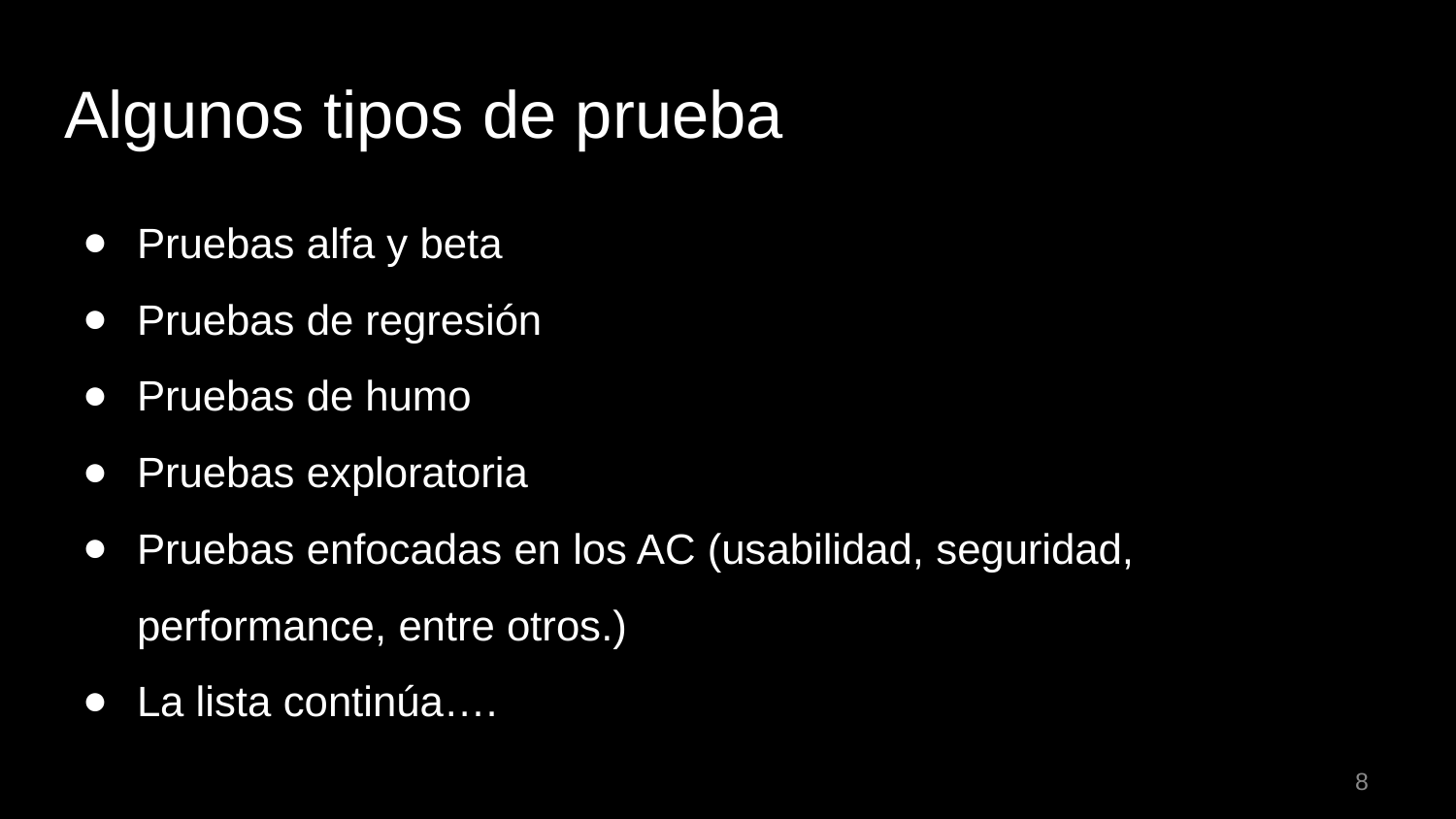

# Algunos tipos de prueba
Pruebas alfa y beta
Pruebas de regresión
Pruebas de humo
Pruebas exploratoria
Pruebas enfocadas en los AC (usabilidad, seguridad, performance, entre otros.)
La lista continúa….

8